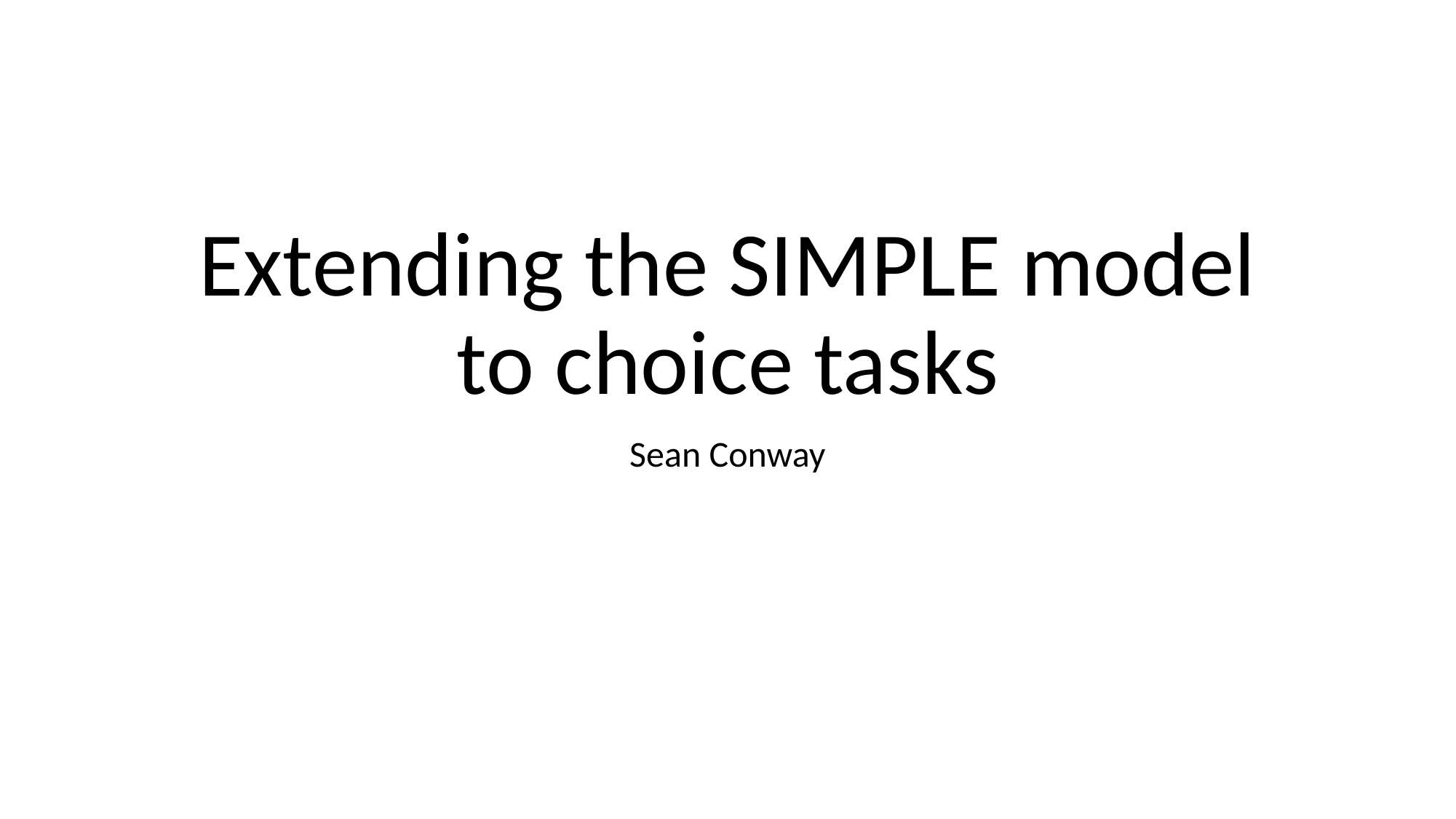

# Extending the SIMPLE model to choice tasks
Sean Conway